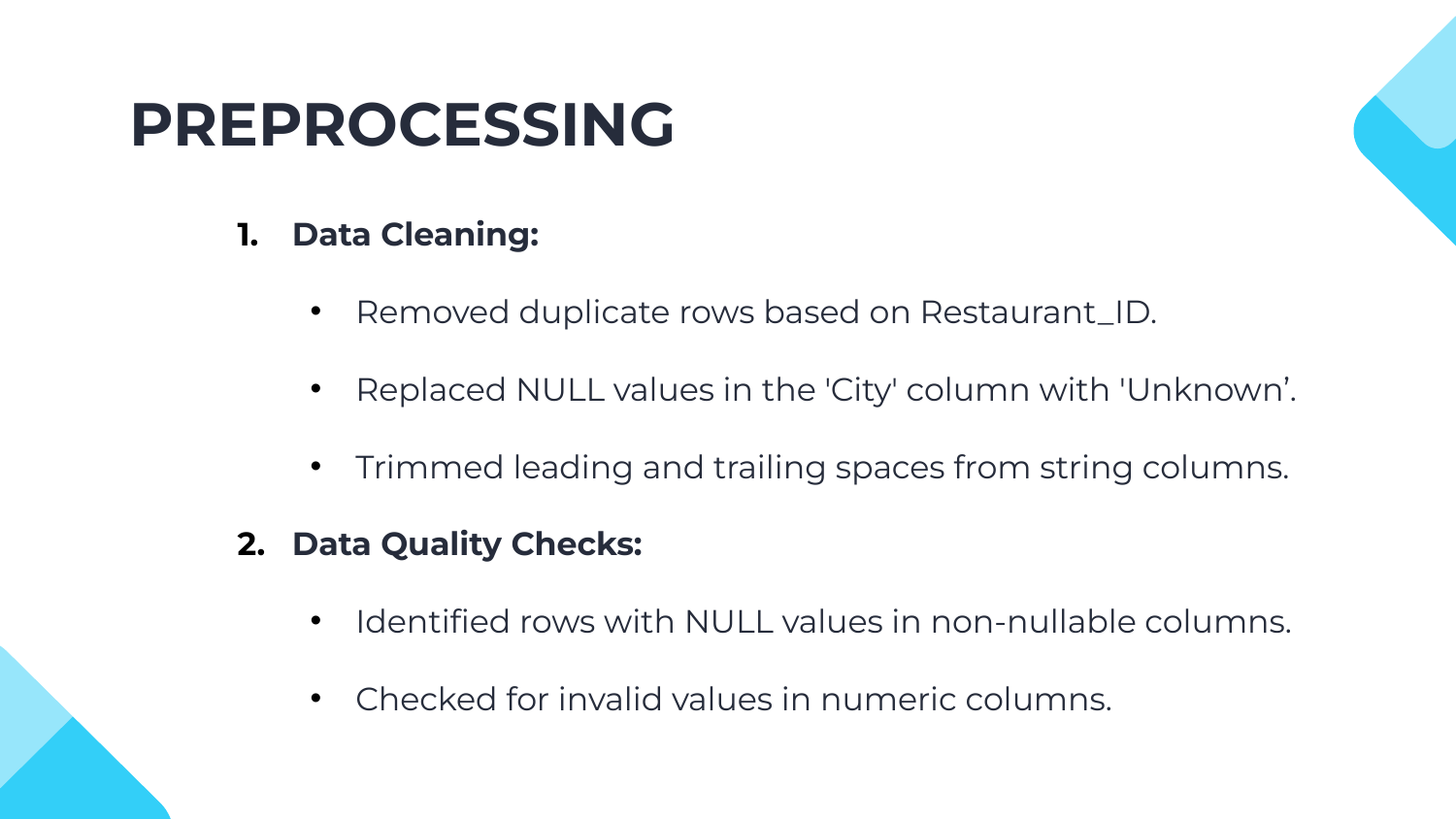

# PREPROCESSING
Data Cleaning:

Removed duplicate rows based on Restaurant_ID.

Replaced NULL values in the 'City' column with 'Unknown’.

Trimmed leading and trailing spaces from string columns.

Data Quality Checks:

Identified rows with NULL values in non-nullable columns.

Checked for invalid values in numeric columns.